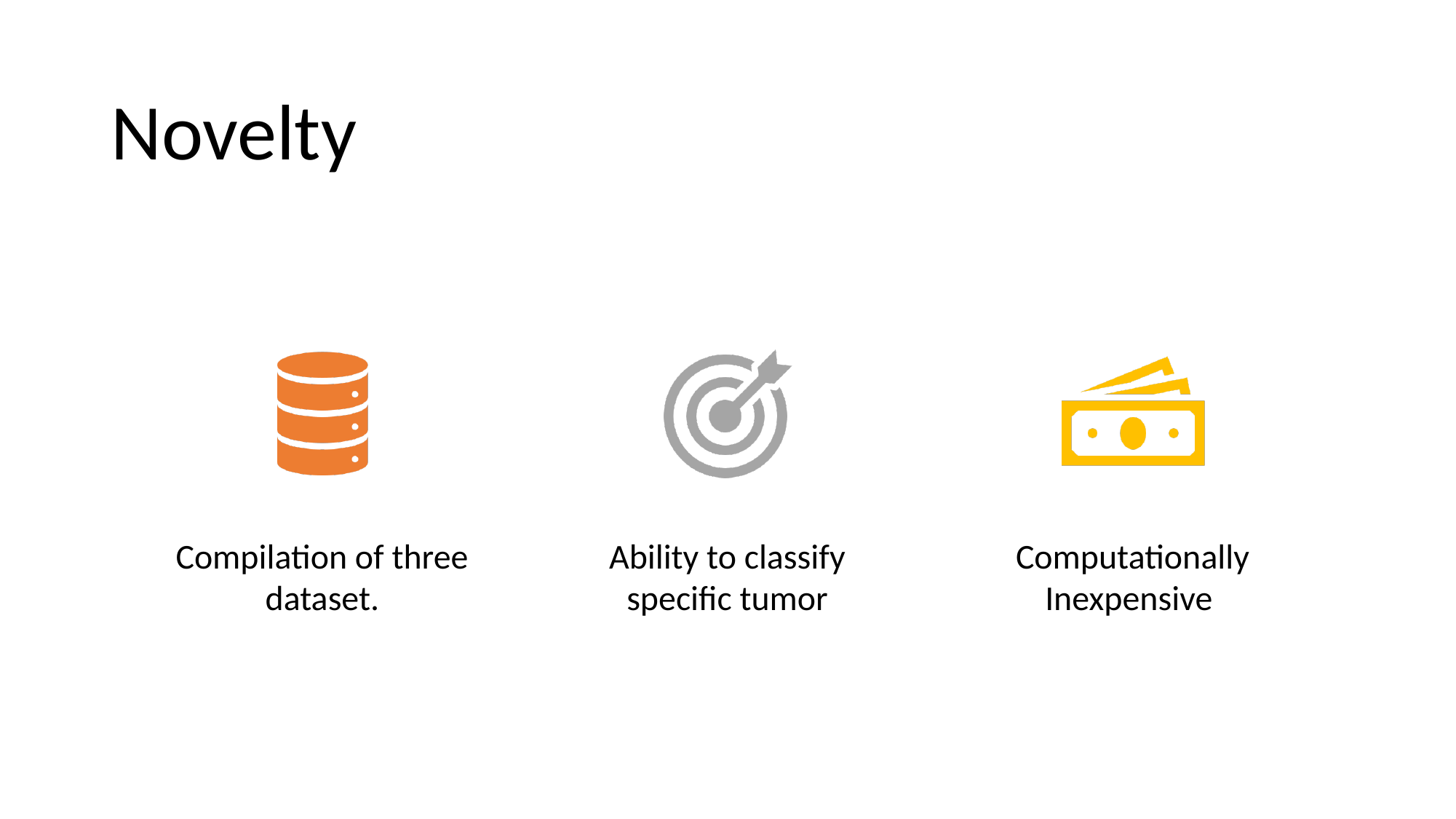

# Novelty
Compilation of three dataset.
Ability to classify specific tumor
Computationally Inexpensive